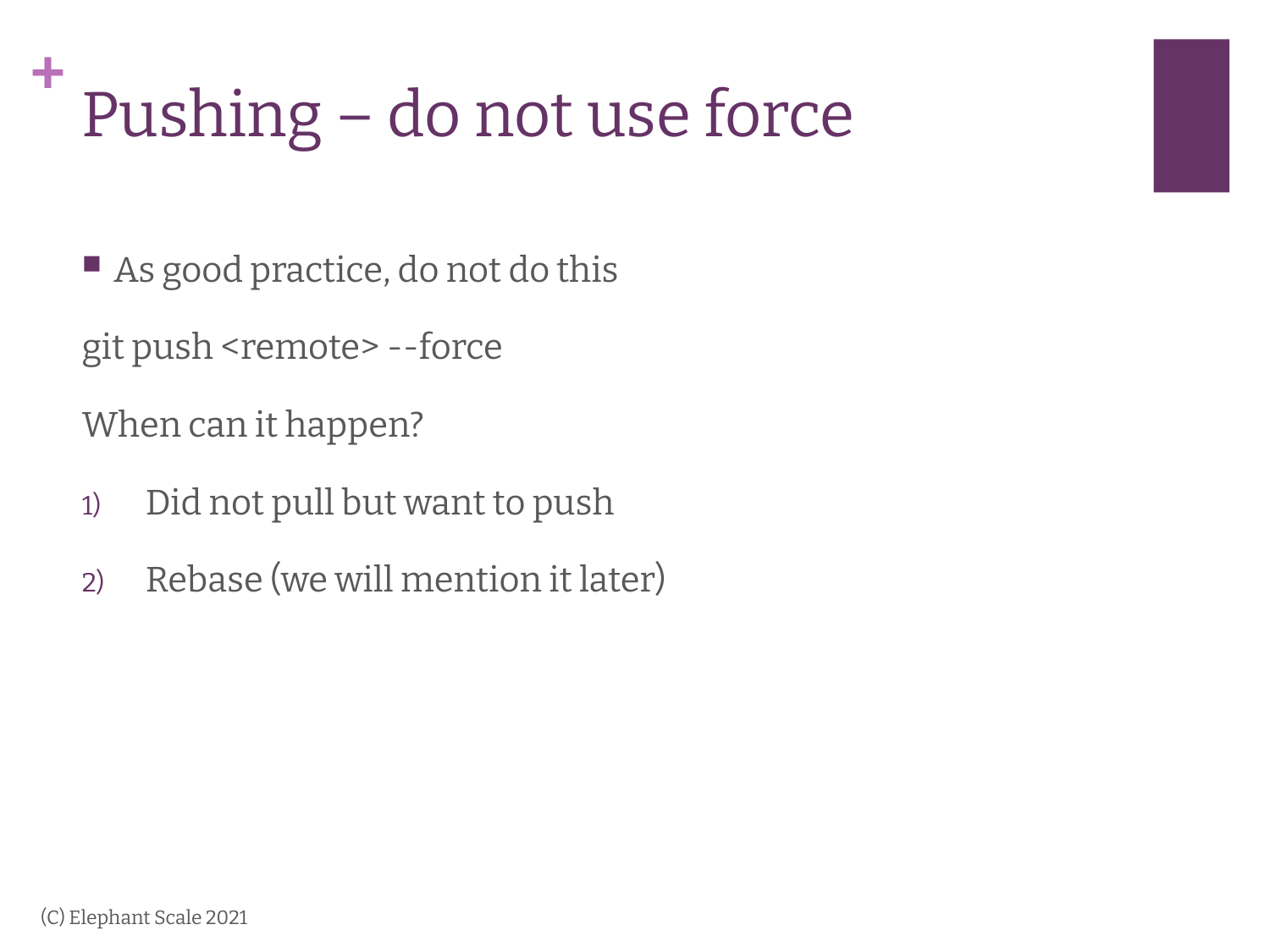

46
# Pushing – do not use force
As good practice, do not do this
git push <remote> --force
When can it happen?
Did not pull but want to push
Rebase (we will mention it later)
(C) Elephant Scale 2021